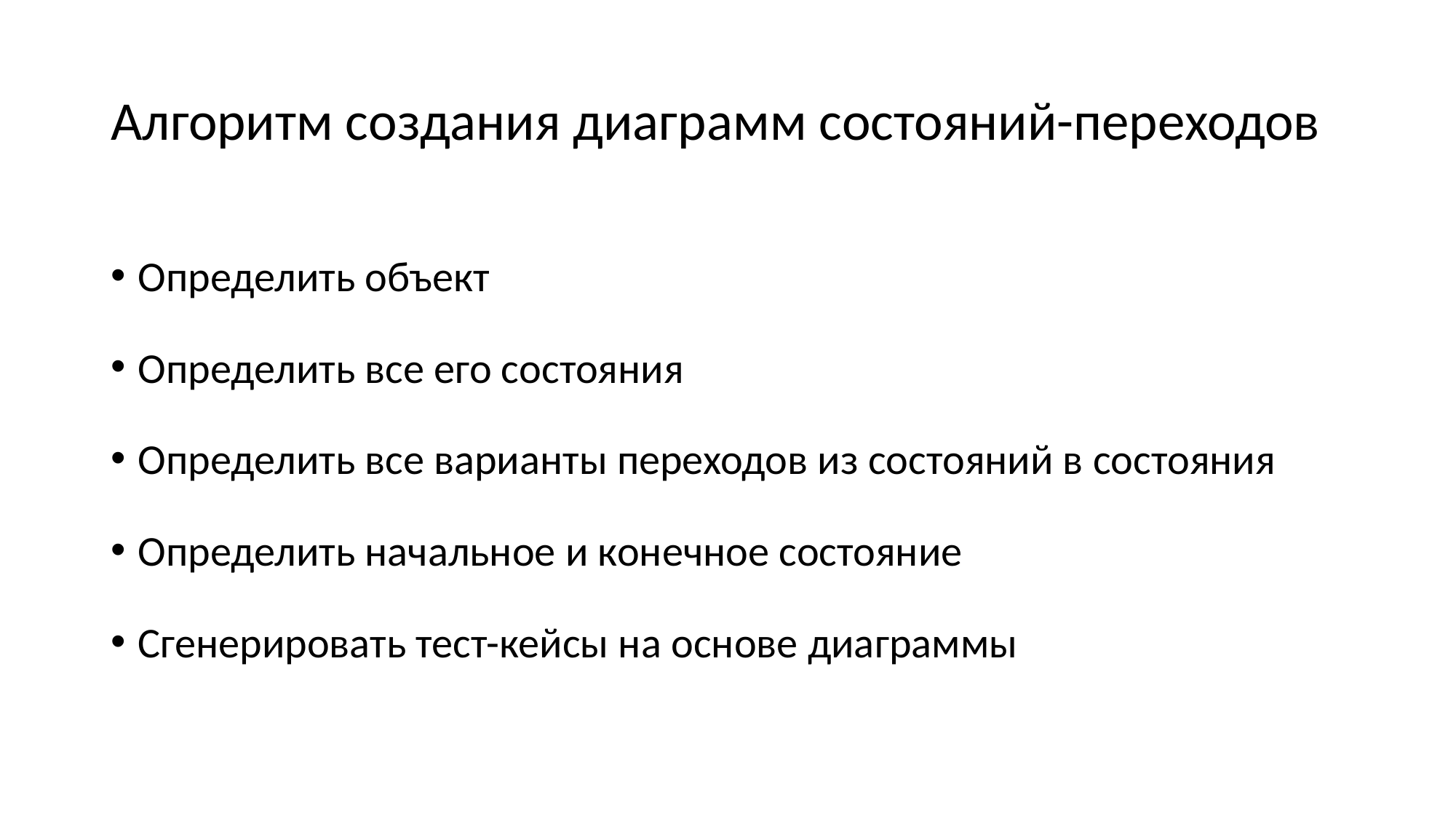

# Алгоритм создания диаграмм состояний-переходов
Определить объект
Определить все его состояния
Определить все варианты переходов из состояний в состояния
Определить начальное и конечное состояние
Сгенерировать тест-кейсы на основе диаграммы